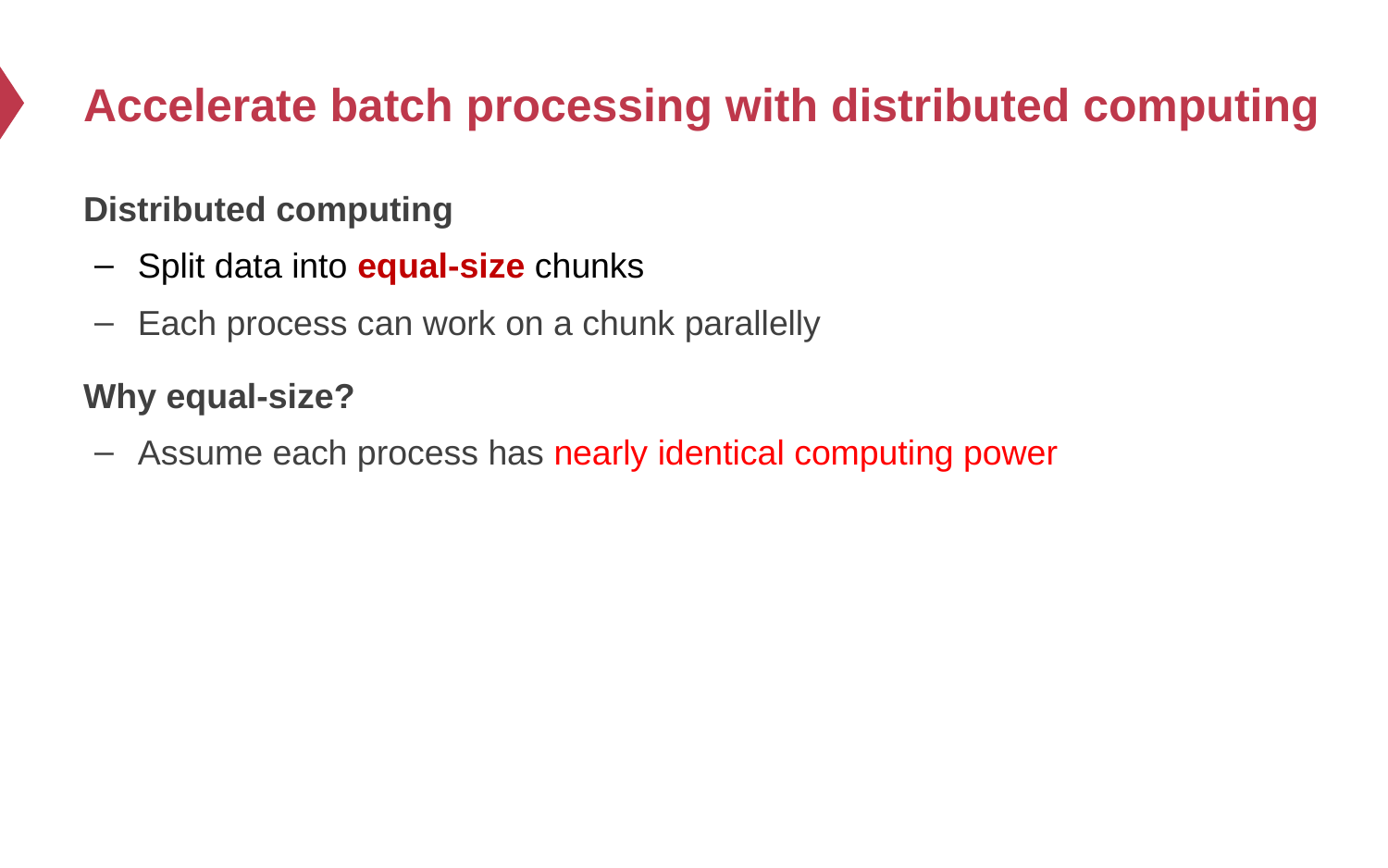

# Accelerate batch processing with distributed computing
Distributed computing
Split data into equal-size chunks
Each process can work on a chunk parallelly
Why equal-size?
Assume each process has nearly identical computing power

32